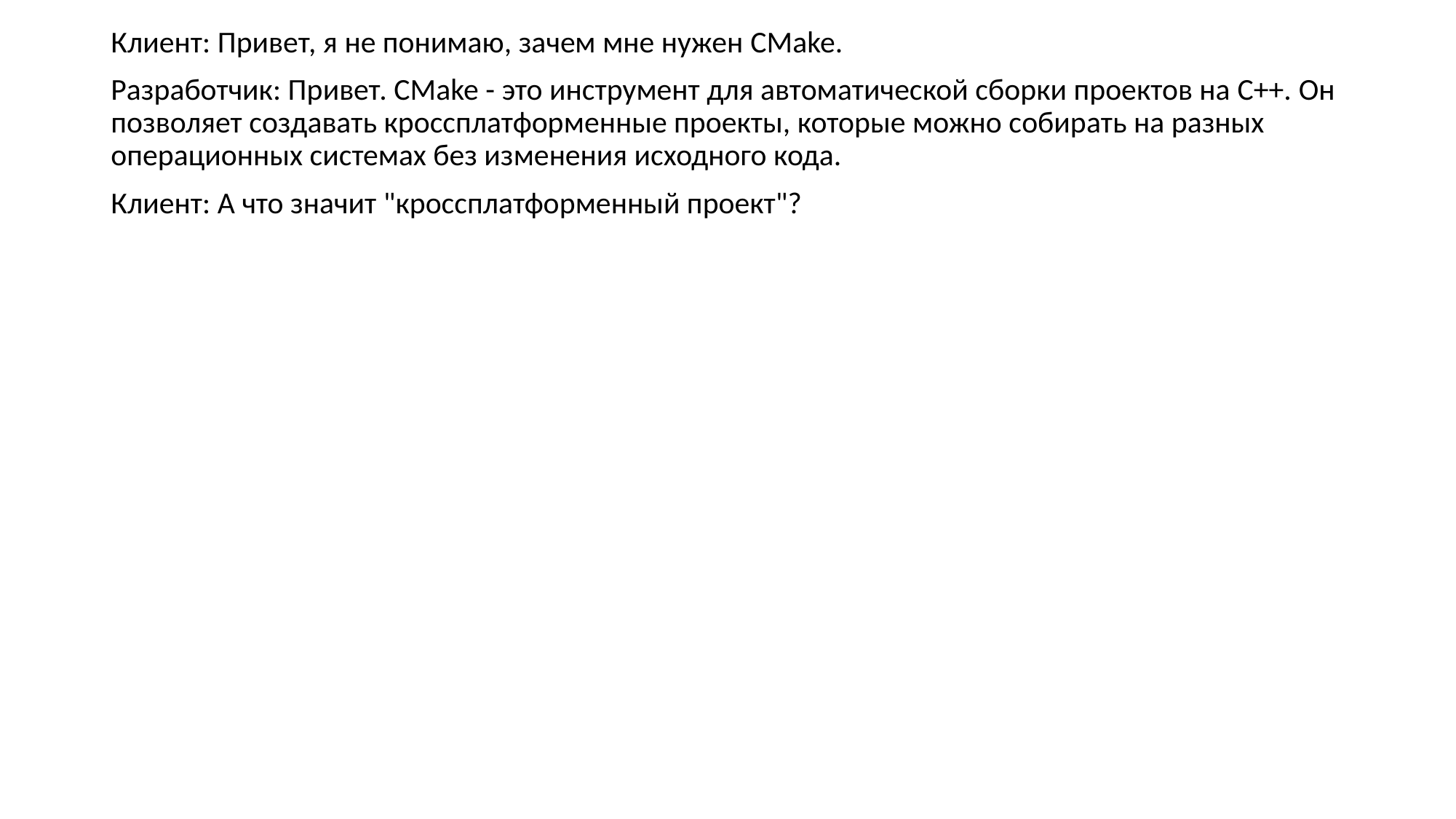

Клиент: Привет, я не понимаю, зачем мне нужен CMake.
Разработчик: Привет. CMake - это инструмент для автоматической сборки проектов на C++. Он позволяет создавать кроссплатформенные проекты, которые можно собирать на разных операционных системах без изменения исходного кода.
Клиент: А что значит "кроссплатформенный проект"?